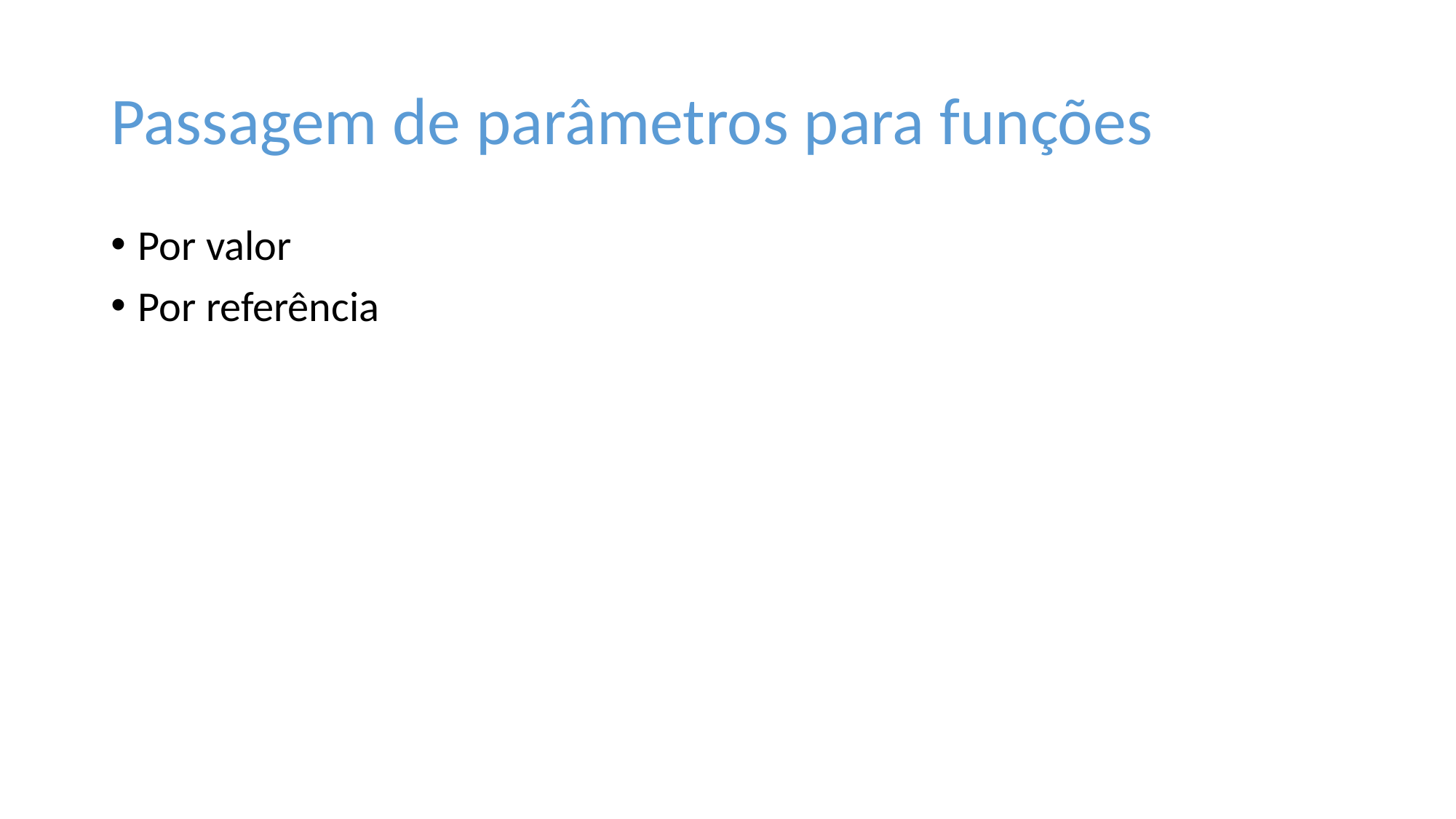

# Passagem de parâmetros para funções
Por valor
Por referência